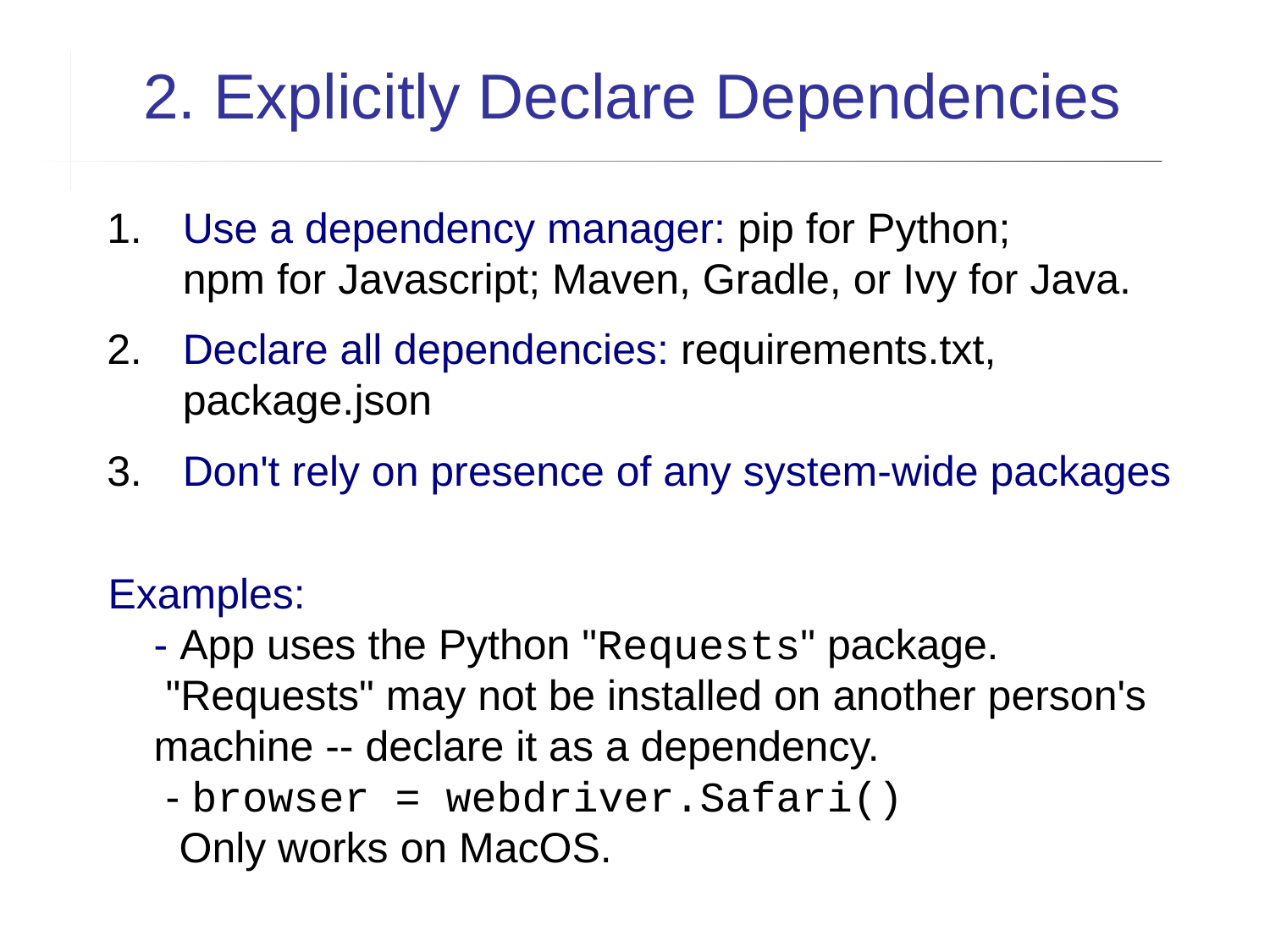

2. Explicitly Declare Dependencies
Use a dependency manager: pip for Python;
npm for Javascript; Maven, Gradle, or Ivy for Java.
Declare all dependencies: requirements.txt, package.json
Don't rely on presence of any system-wide packages

Examples:
- App uses the Python "Requests" package.
 "Requests" may not be installed on another person's machine -- declare it as a dependency.
 - browser = webdriver.Safari()
 Only works on MacOS.